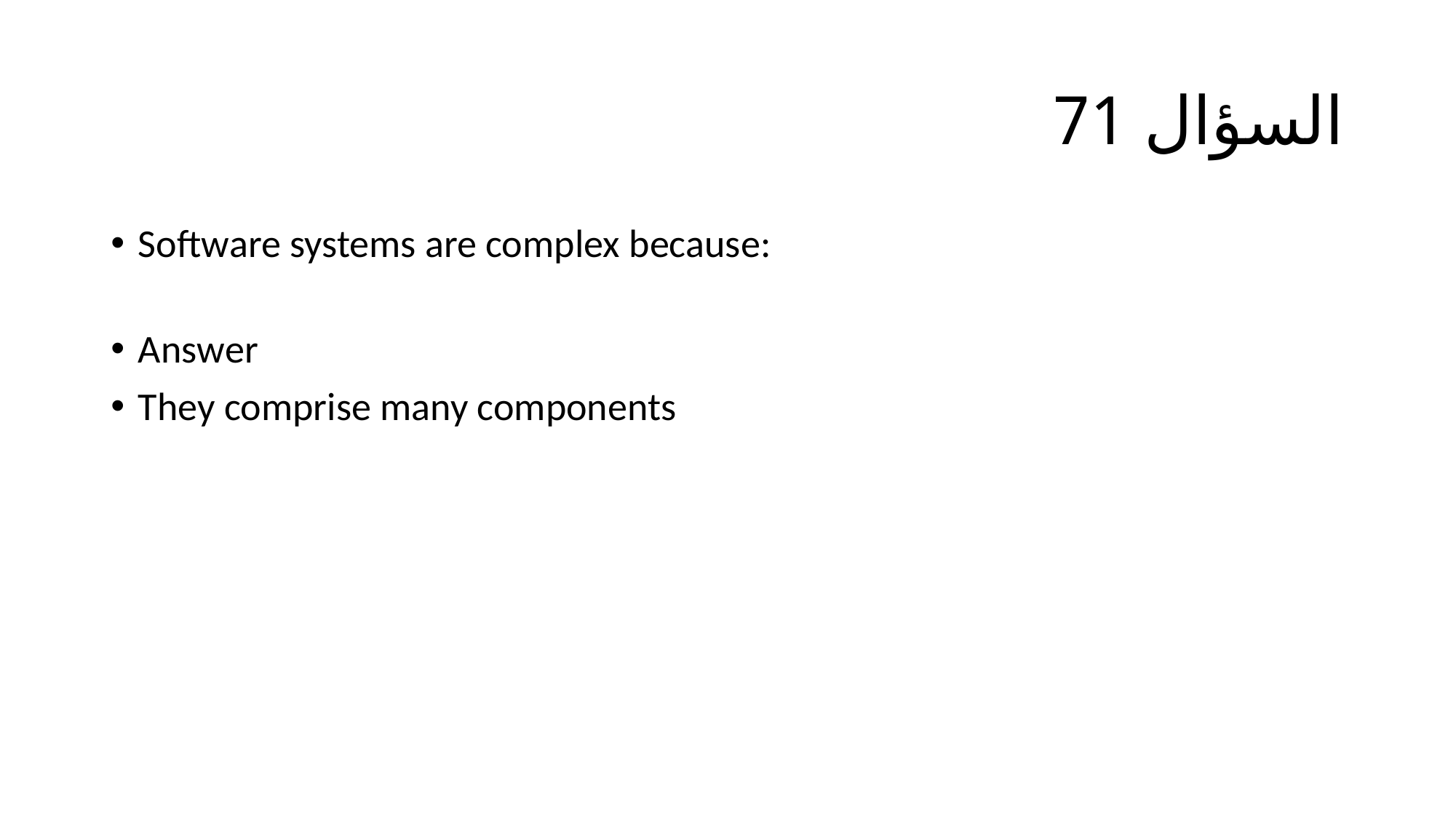

# السؤال 71
Software systems are complex because:
Answer
They comprise many components